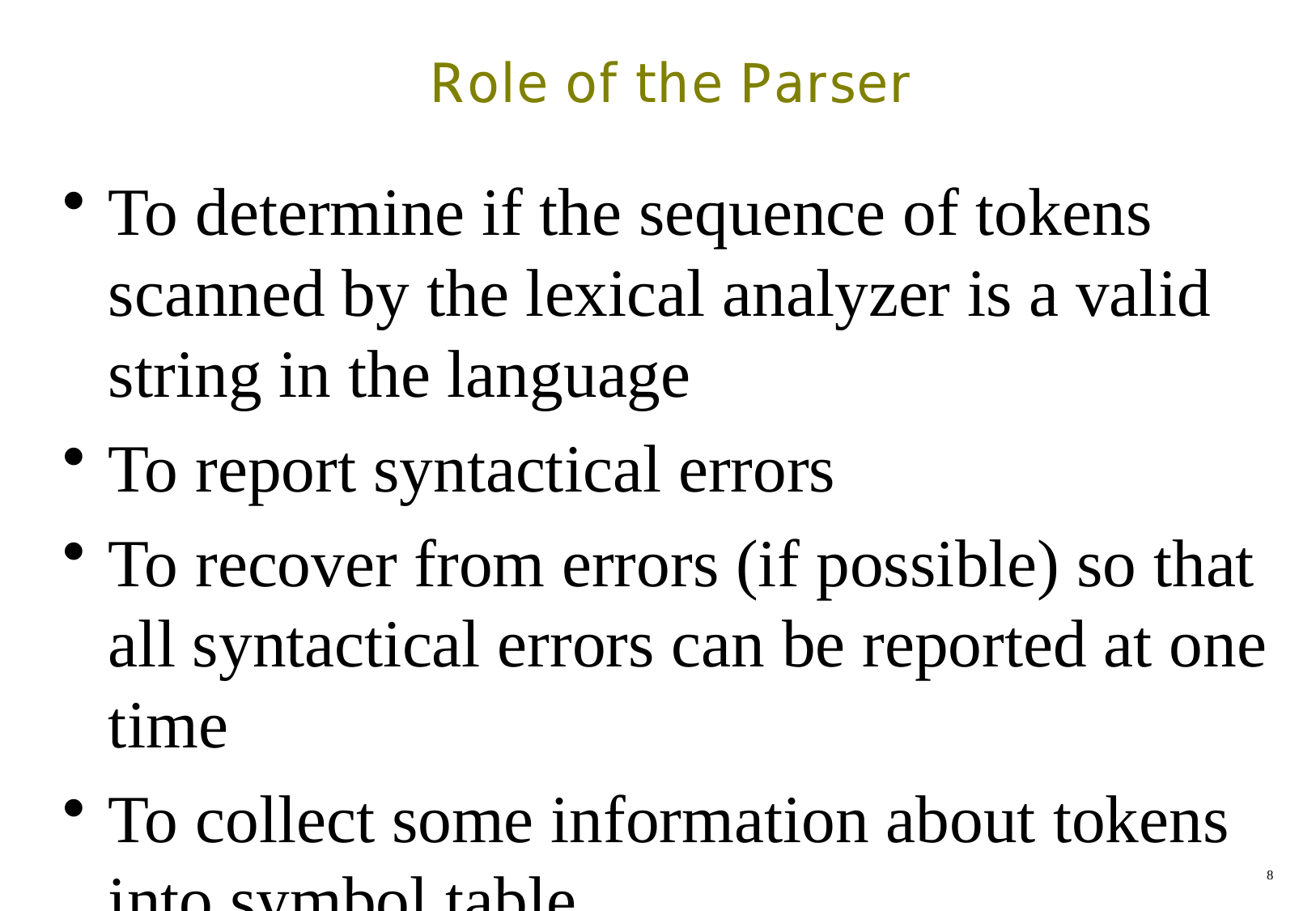

# Role of the Parser
To determine if the sequence of tokens scanned by the lexical analyzer is a valid string in the language
To report syntactical errors
To recover from errors (if possible) so that all syntactical errors can be reported at one time
To collect some information about tokens into symbol table
8